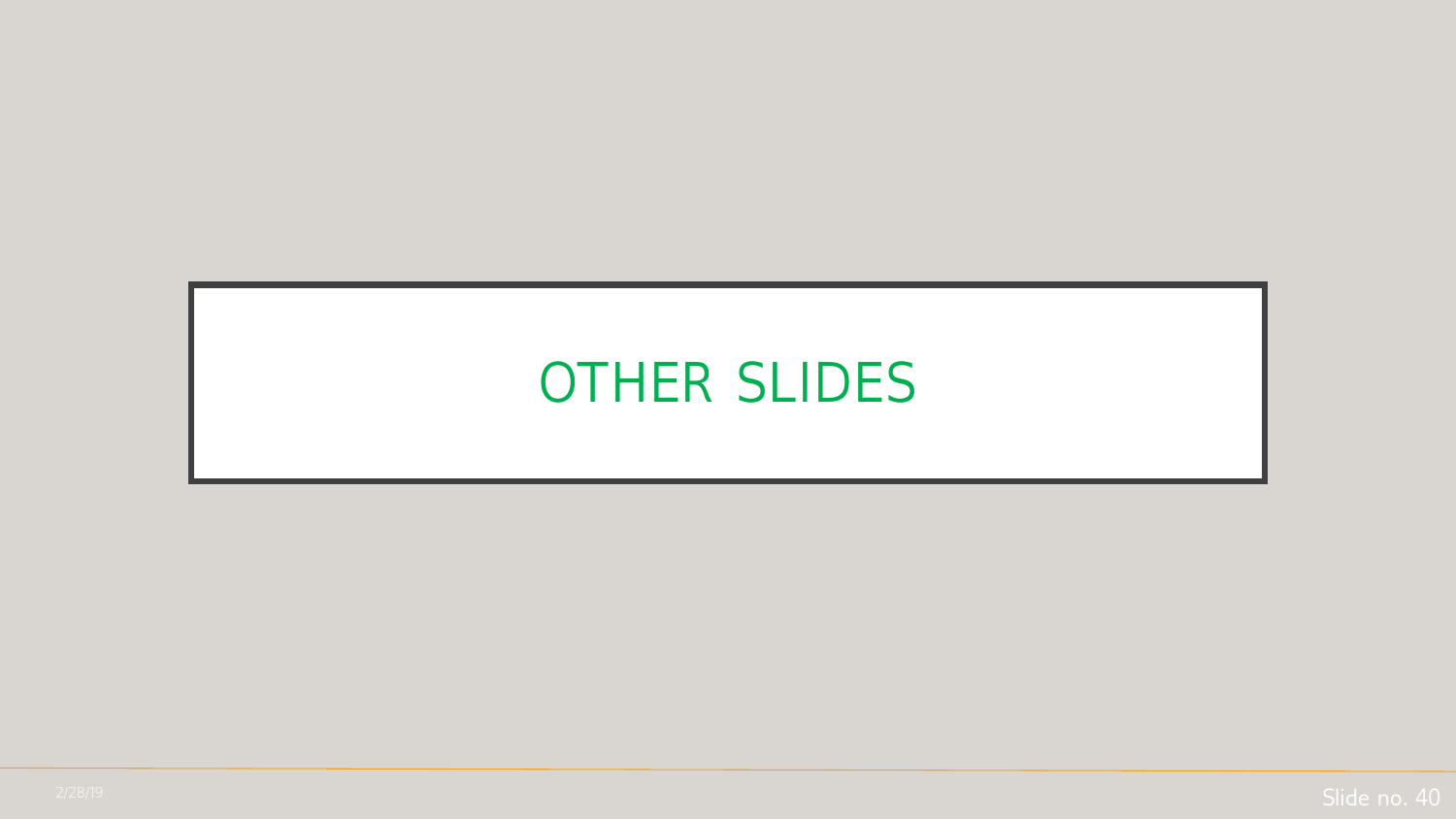

# Other slides

2/28/19
Slide no. 40